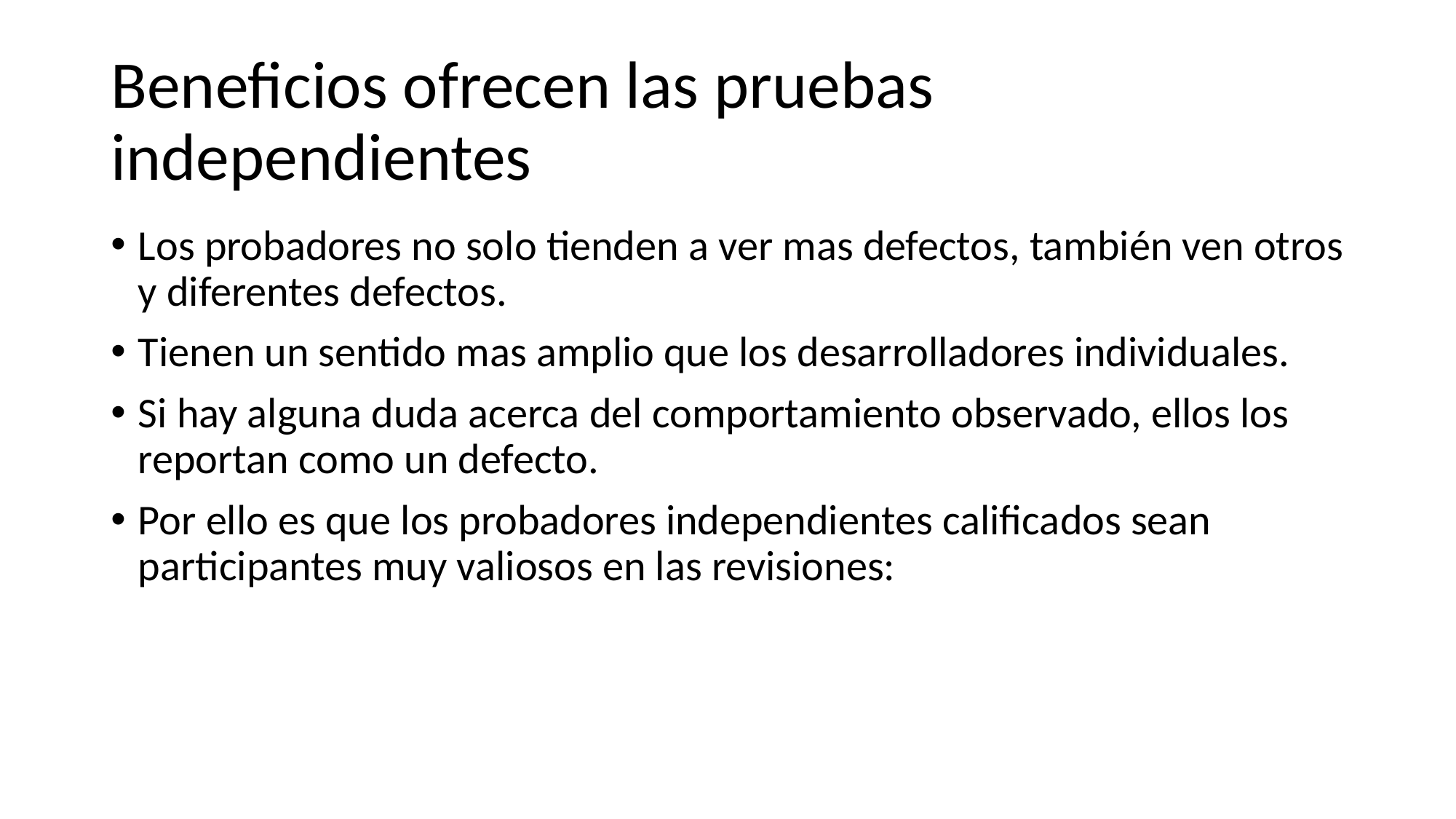

# Beneficios ofrecen las pruebas independientes
Los probadores no solo tienden a ver mas defectos, también ven otros y diferentes defectos.
Tienen un sentido mas amplio que los desarrolladores individuales.
Si hay alguna duda acerca del comportamiento observado, ellos los reportan como un defecto.
Por ello es que los probadores independientes calificados sean participantes muy valiosos en las revisiones: